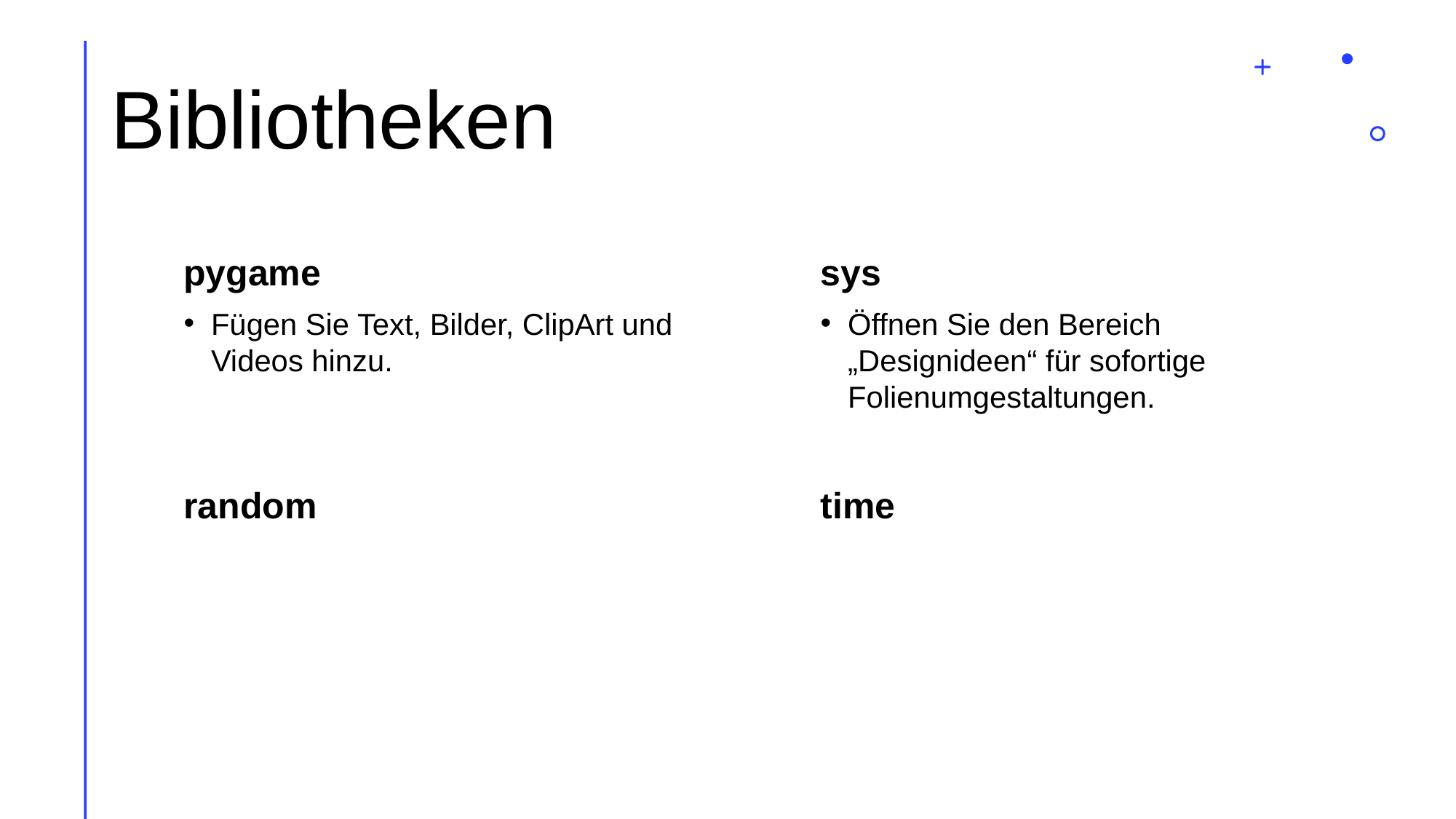

# Bibliotheken
pygame
sys
Fügen Sie Text, Bilder, ClipArt und Videos hinzu.
Öffnen Sie den Bereich „Designideen“ für sofortige Folienumgestaltungen.
random
time